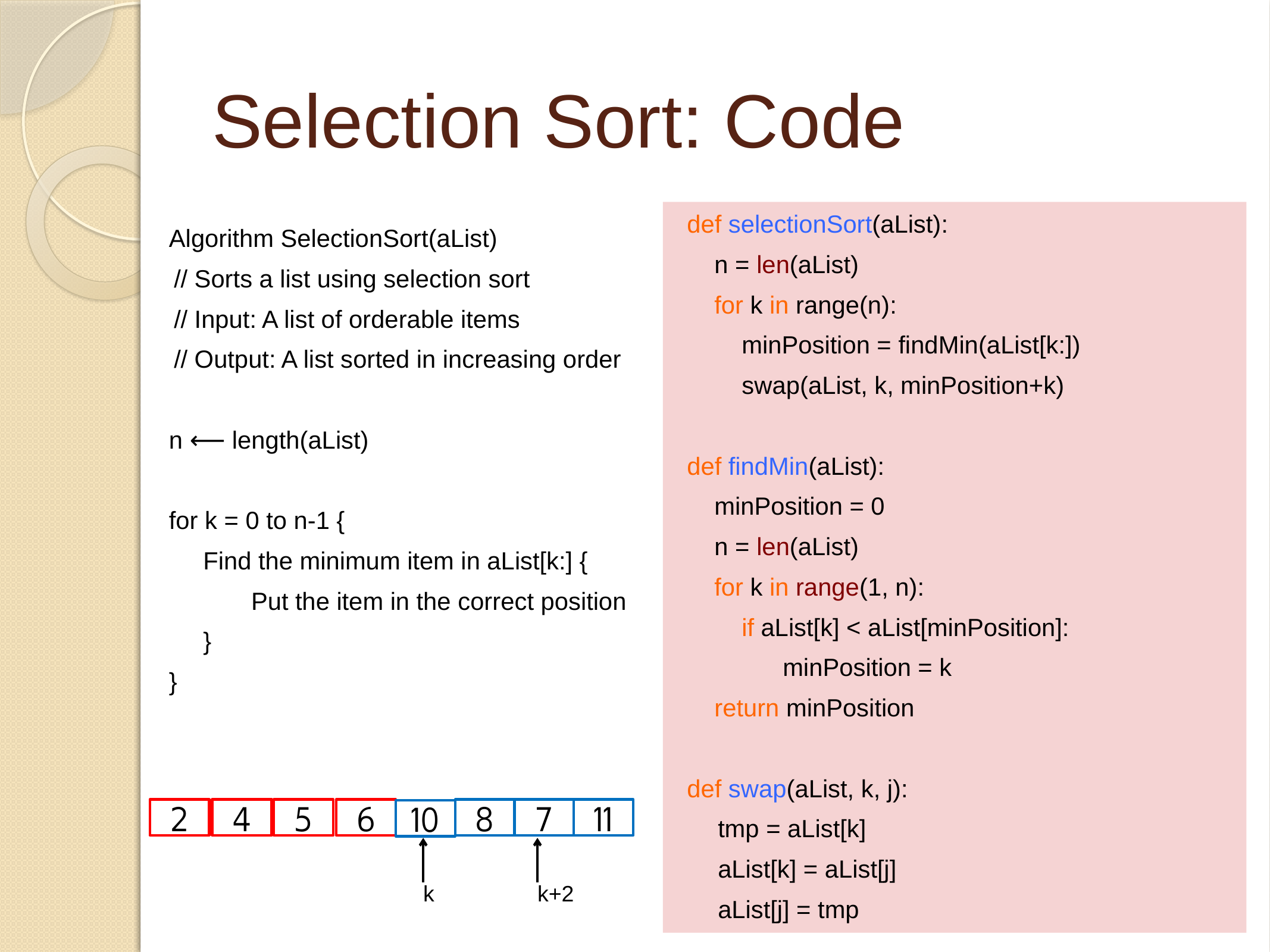

# Selection Sort: Code
def selectionSort(aList):
    n = len(aList)
    for k in range(n):
        minPosition = findMin(aList[k:])
        swap(aList, k, minPosition+k)

def findMin(aList):
    minPosition = 0
    n = len(aList)
    for k in range(1, n):
        if aList[k] < aList[minPosition]:
              minPosition = k
    return minPosition

def swap(aList, k, j):
     tmp = aList[k]
     aList[k] = aList[j]
     aList[j] = tmp
Algorithm SelectionSort(aList)
// Sorts a list using selection sort
// Input: A list of orderable items
// Output: A list sorted in increasing order

n ⟵ length(aList)

for k = 0 to n-1 {
     Find the minimum item in aList[k:] {
            Put the item in the correct position
     }
}
2
4
5
6
8
7
11
10
k
k+2